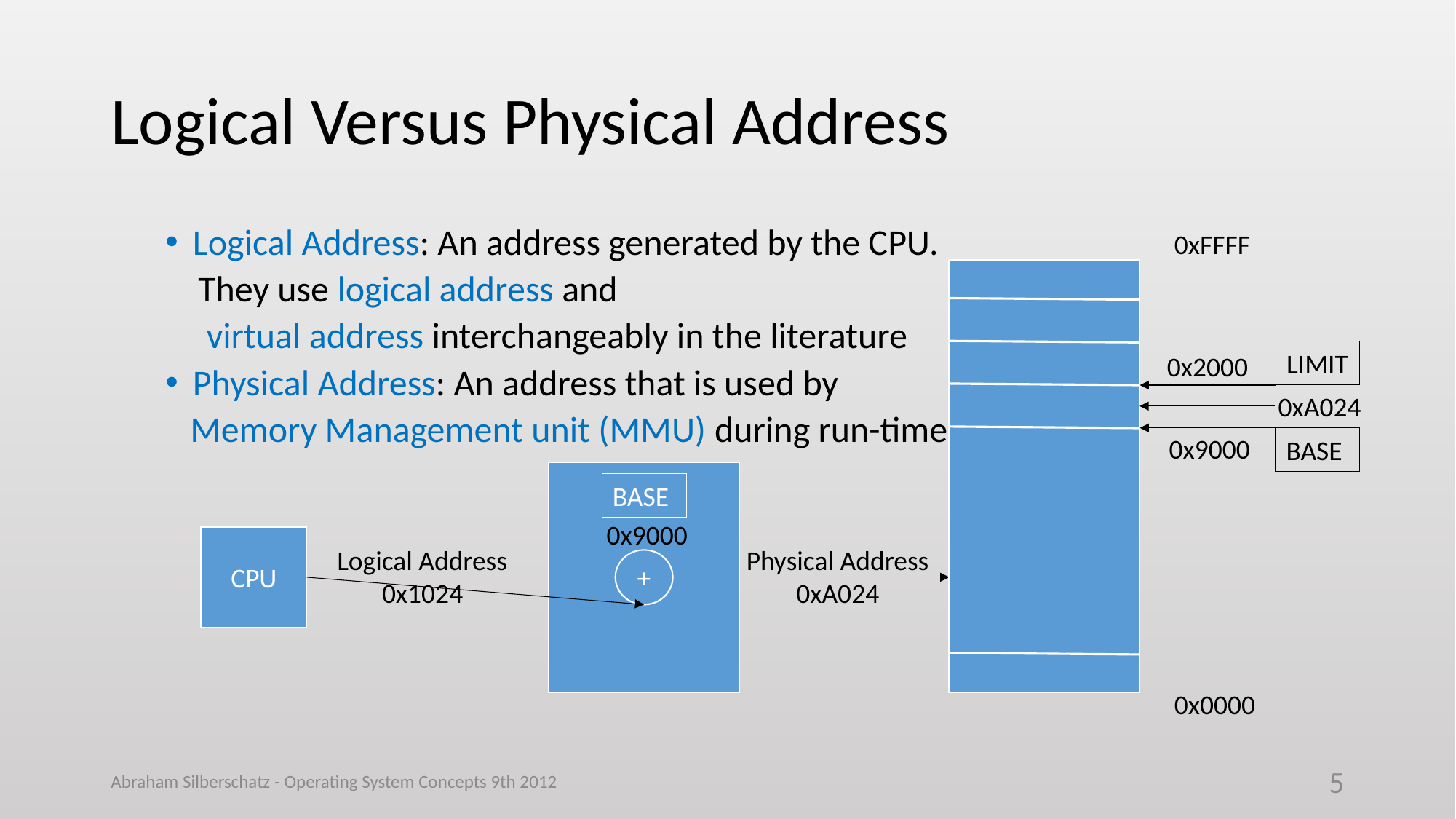

# Logical Versus Physical Address
Logical Address: An address generated by the CPU.
    They use logical address and
     virtual address interchangeably in the literature
Physical Address: An address that is used by
   Memory Management unit (MMU) during run-time

0xFFFF

0x0000
LIMIT
0x2000
0x9000
BASE
0xA024

BASE
0x9000
+
CPU
Physical Address
0xA024
Logical Address
0x1024
Abraham Silberschatz - Operating System Concepts 9th 2012
5